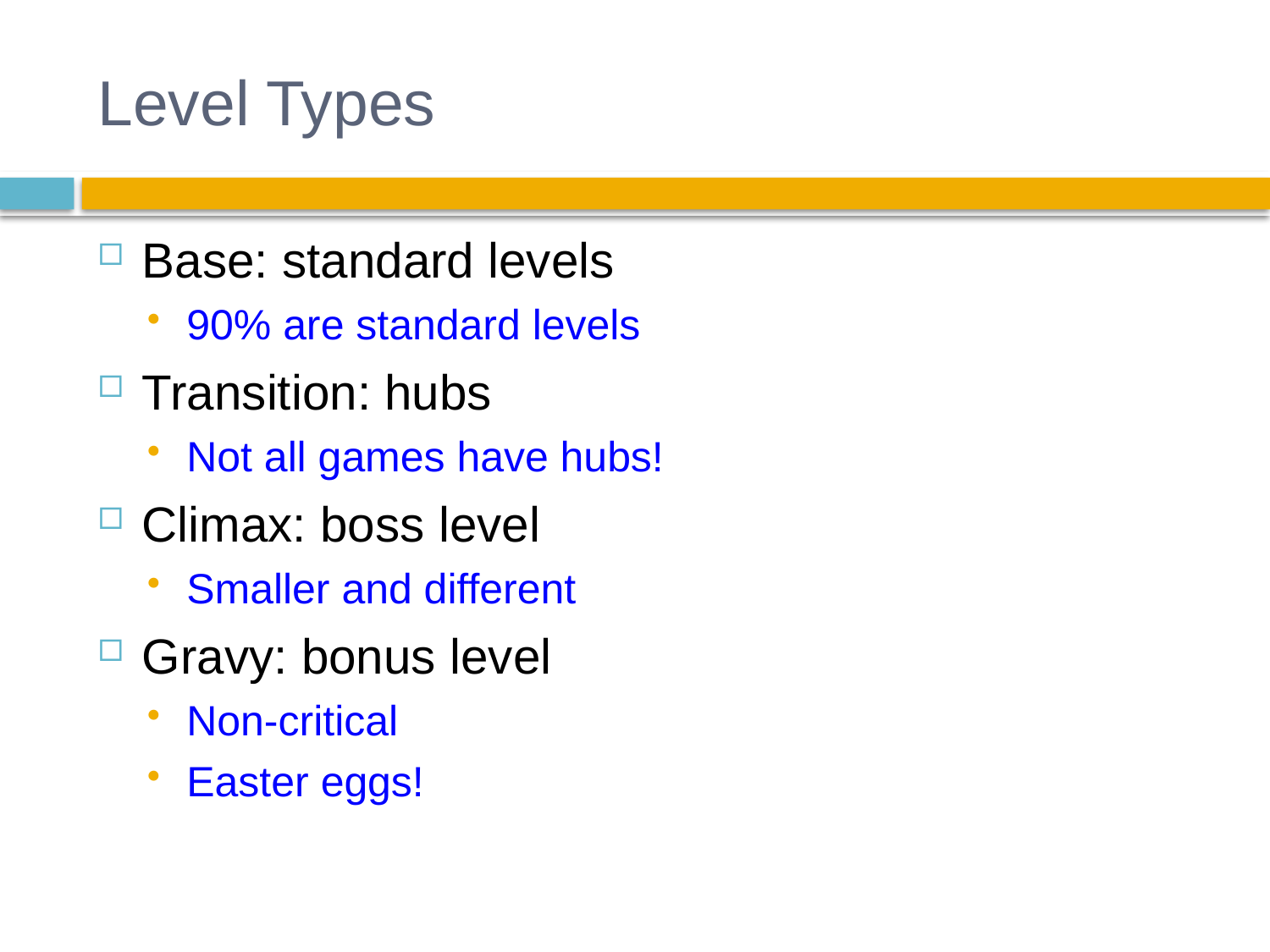

# Level Types
Base: standard levels
90% are standard levels
Transition: hubs
Not all games have hubs!
Climax: boss level
Smaller and different
Gravy: bonus level
Non-critical
Easter eggs!